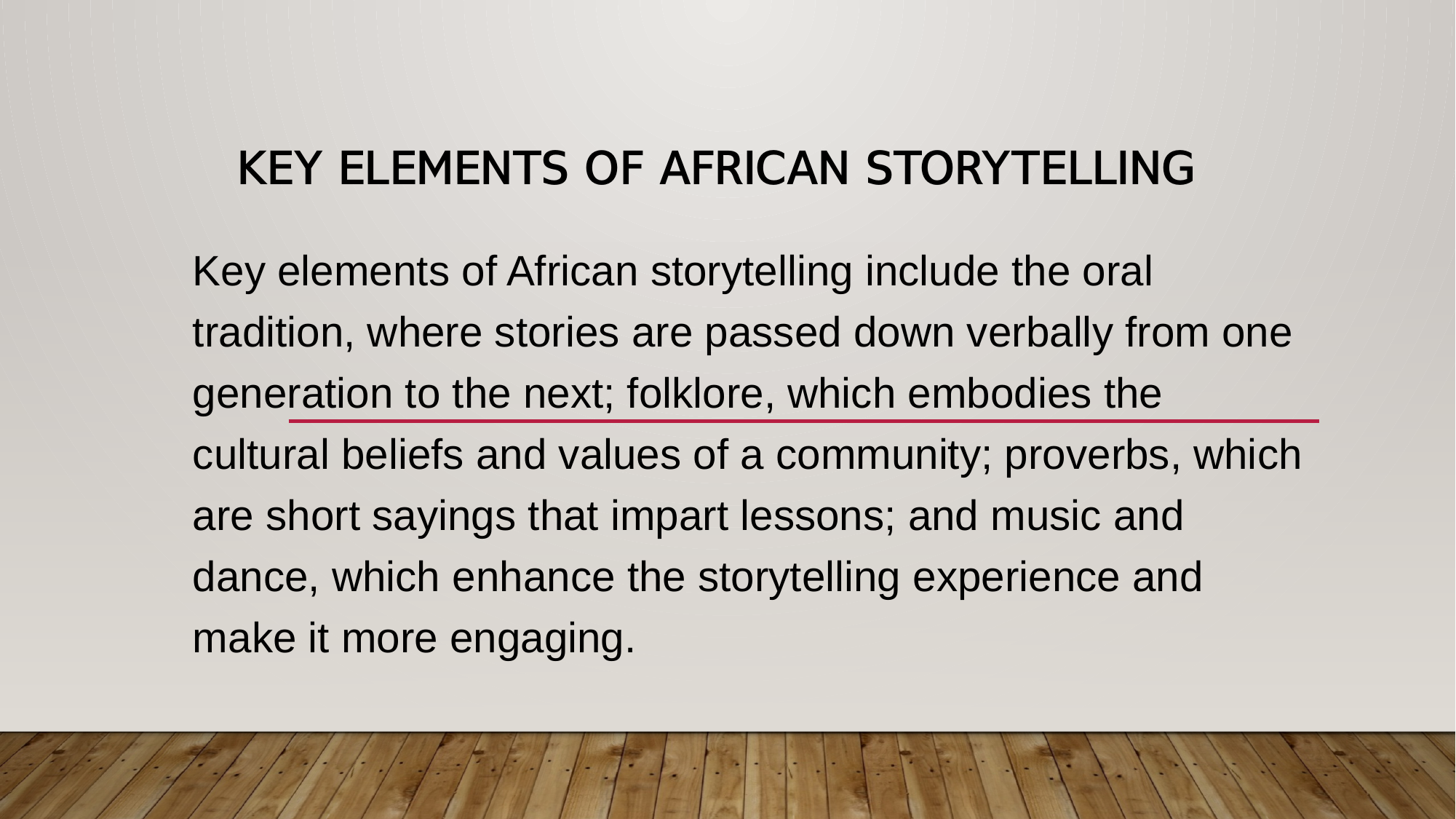

# Key Elements of African Storytelling
Key elements of African storytelling include the oral tradition, where stories are passed down verbally from one generation to the next; folklore, which embodies the cultural beliefs and values of a community; proverbs, which are short sayings that impart lessons; and music and dance, which enhance the storytelling experience and make it more engaging.